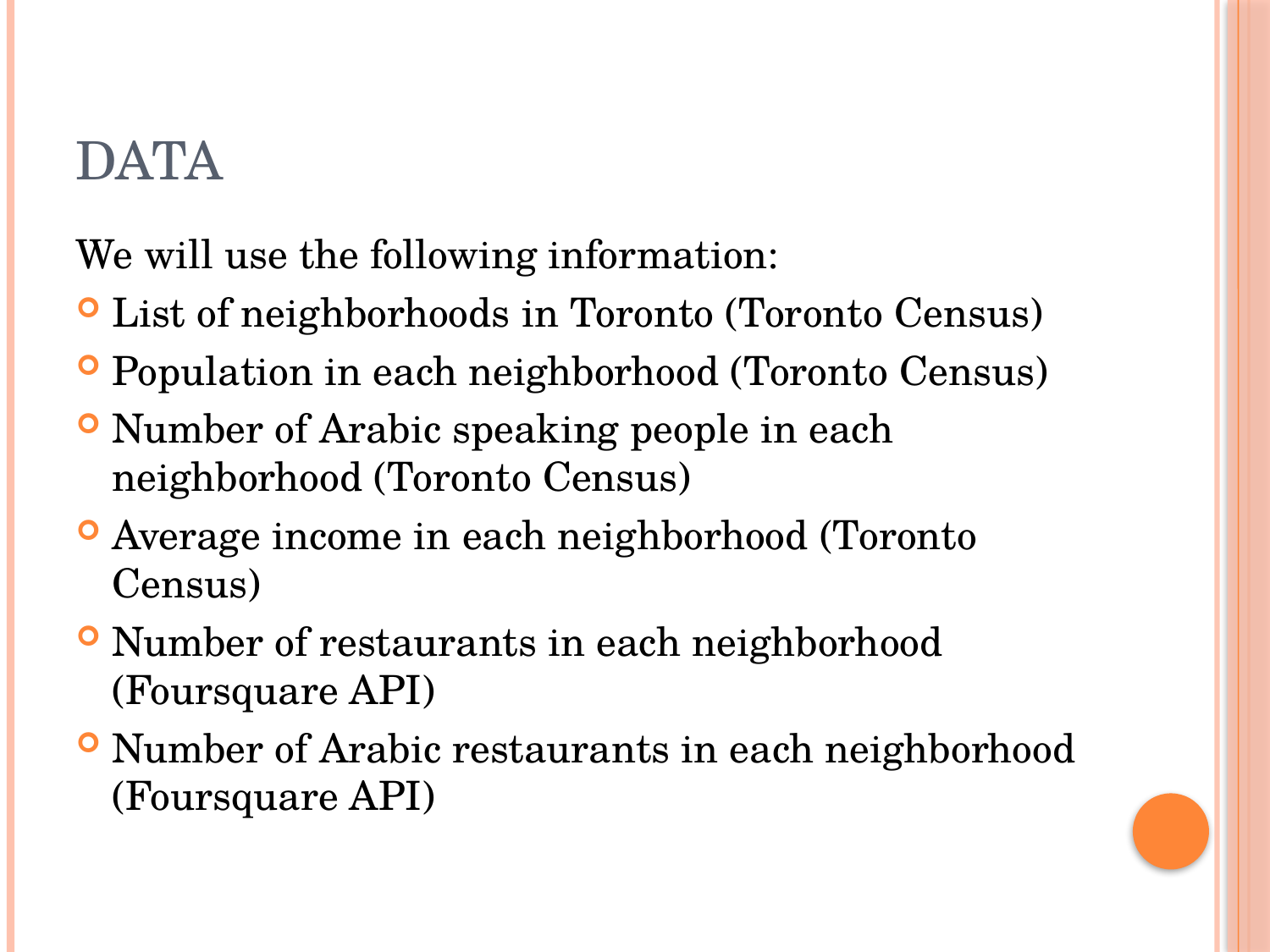

# Data
We will use the following information:
List of neighborhoods in Toronto (Toronto Census)
Population in each neighborhood (Toronto Census)
Number of Arabic speaking people in each neighborhood (Toronto Census)
Average income in each neighborhood (Toronto Census)
Number of restaurants in each neighborhood (Foursquare API)
Number of Arabic restaurants in each neighborhood (Foursquare API)